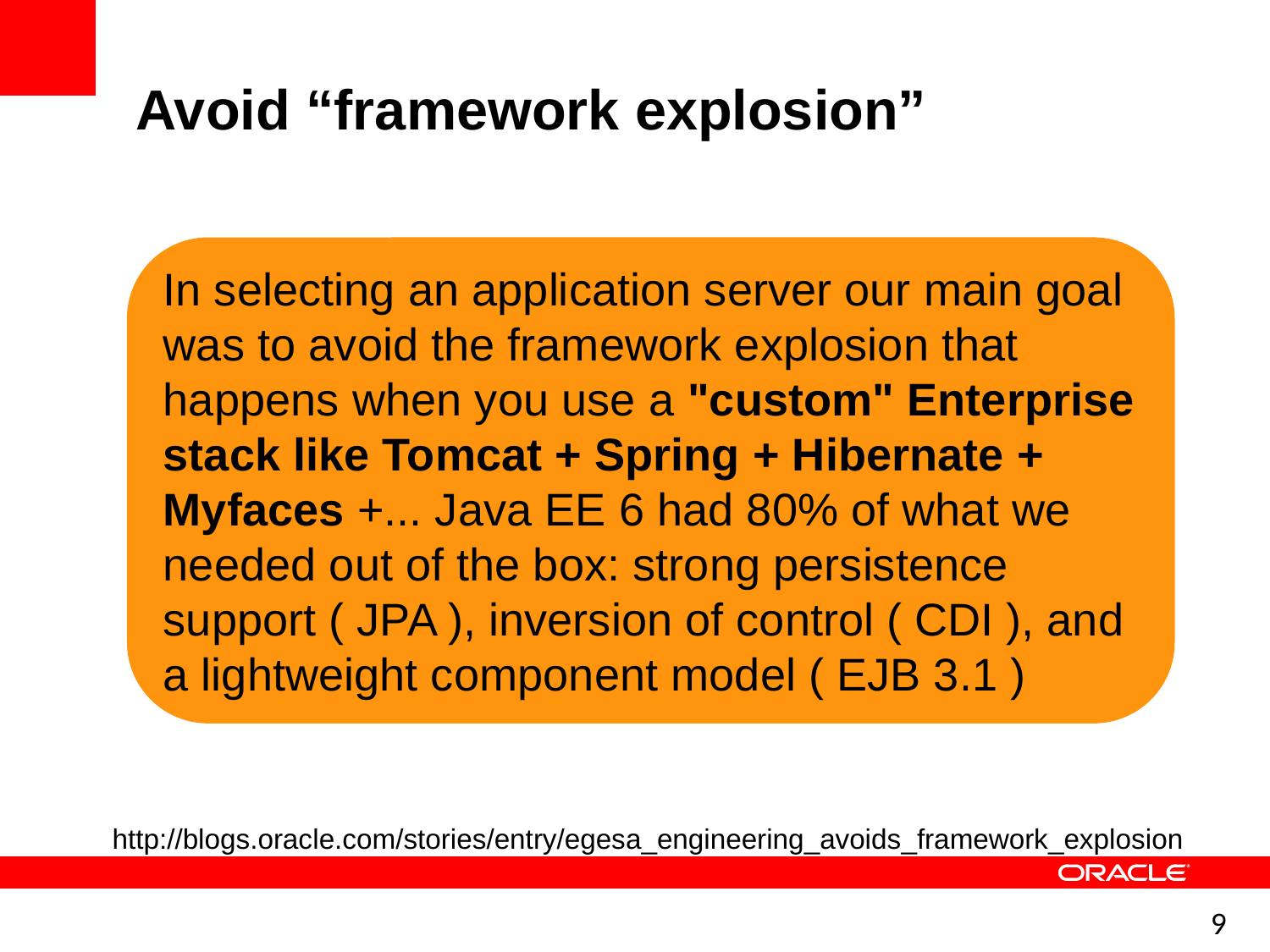

Avoid “framework explosion”
In selecting an application server our main goal was to avoid the framework explosion that happens when you use a "custom" Enterprise stack like Tomcat + Spring + Hibernate + Myfaces +... Java EE 6 had 80% of what we needed out of the box: strong persistence support ( JPA ), inversion of control ( CDI ), and a lightweight component model ( EJB 3.1 )
http://blogs.oracle.com/stories/entry/egesa_engineering_avoids_framework_explosion